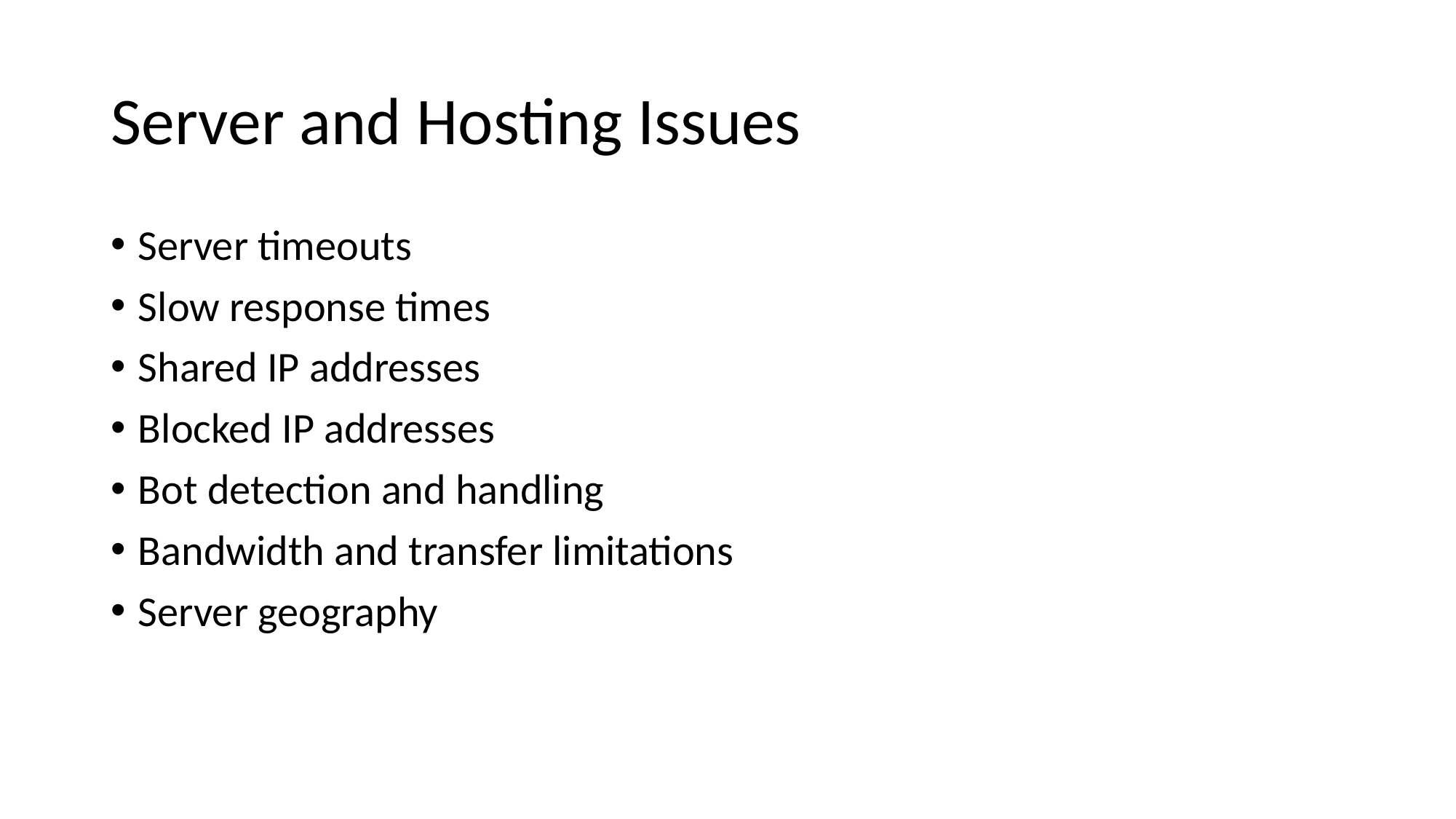

# Server and Hosting Issues
Server timeouts
Slow response times
Shared IP addresses
Blocked IP addresses
Bot detection and handling
Bandwidth and transfer limitations
Server geography